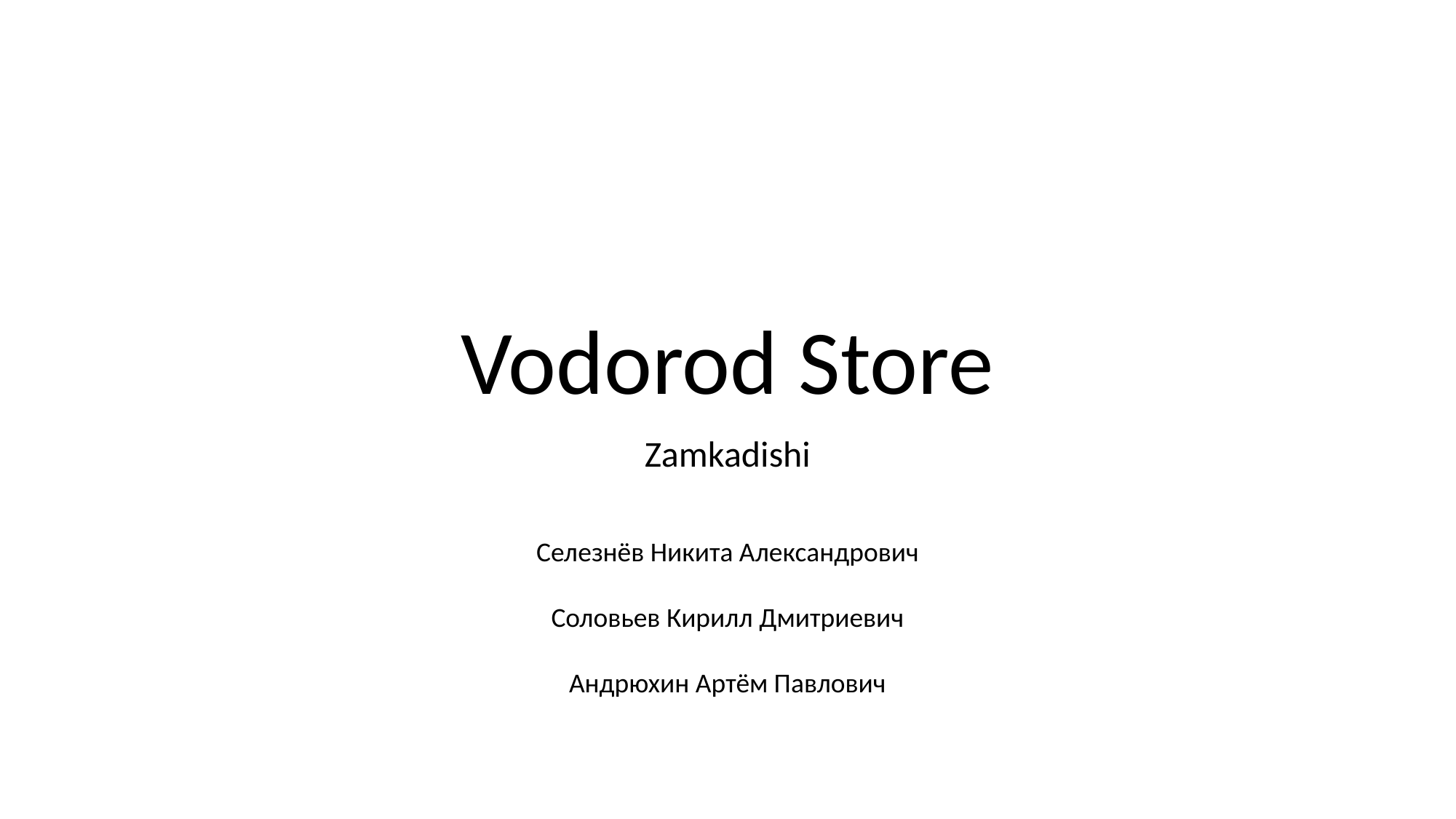

# Vodorod Store
Zamkadishi
Селезнёв Никита Александрович

Соловьев Кирилл Дмитриевич

Андрюхин Артём Павлович